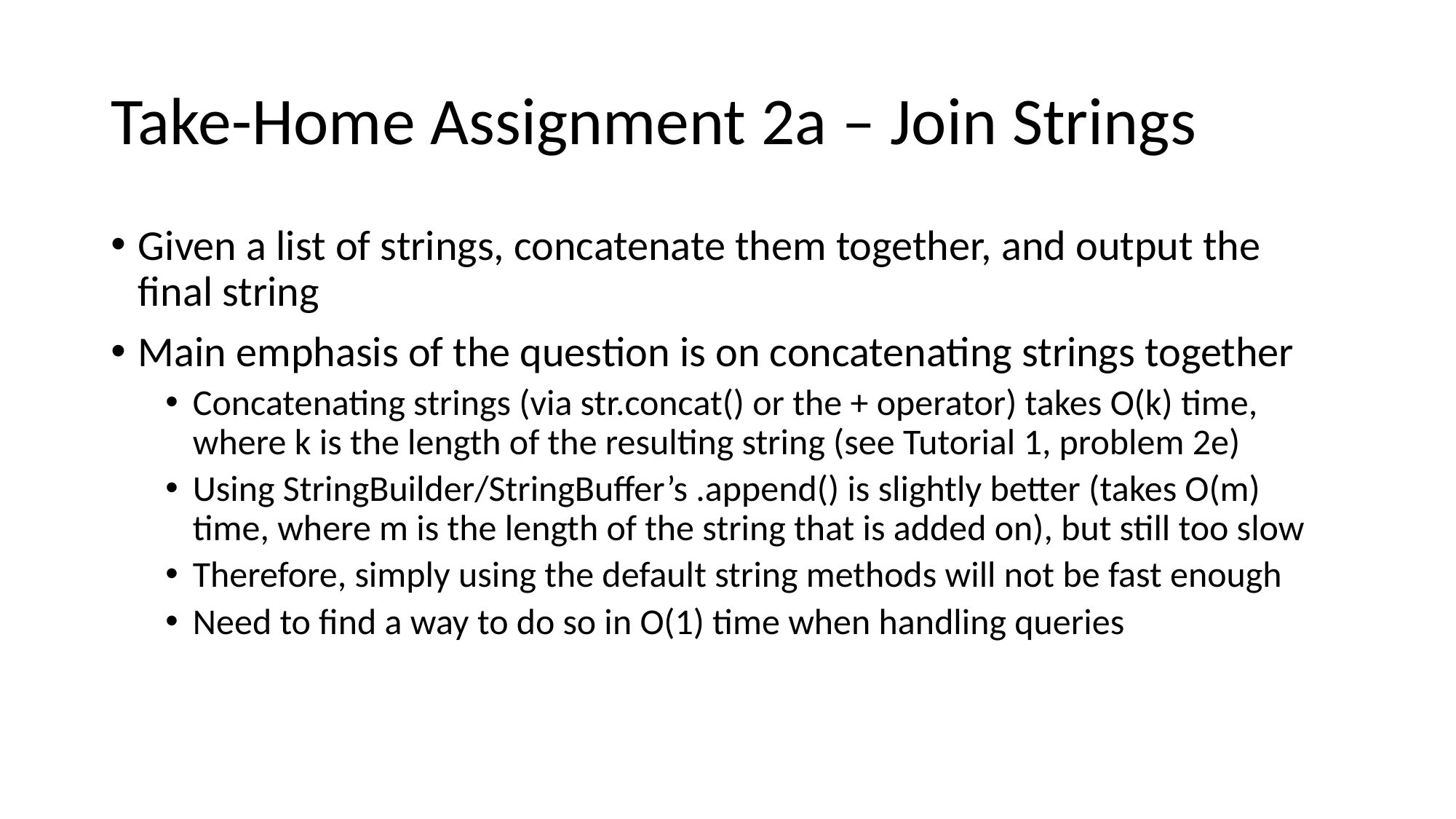

# Take-Home Assignment 2a – Join Strings
Given a list of strings, concatenate them together, and output the final string
Main emphasis of the question is on concatenating strings together
Concatenating strings (via str.concat() or the + operator) takes O(k) time, where k is the length of the resulting string (see Tutorial 1, problem 2e)
Using StringBuilder/StringBuffer’s .append() is slightly better (takes O(m) time, where m is the length of the string that is added on), but still too slow
Therefore, simply using the default string methods will not be fast enough
Need to find a way to do so in O(1) time when handling queries